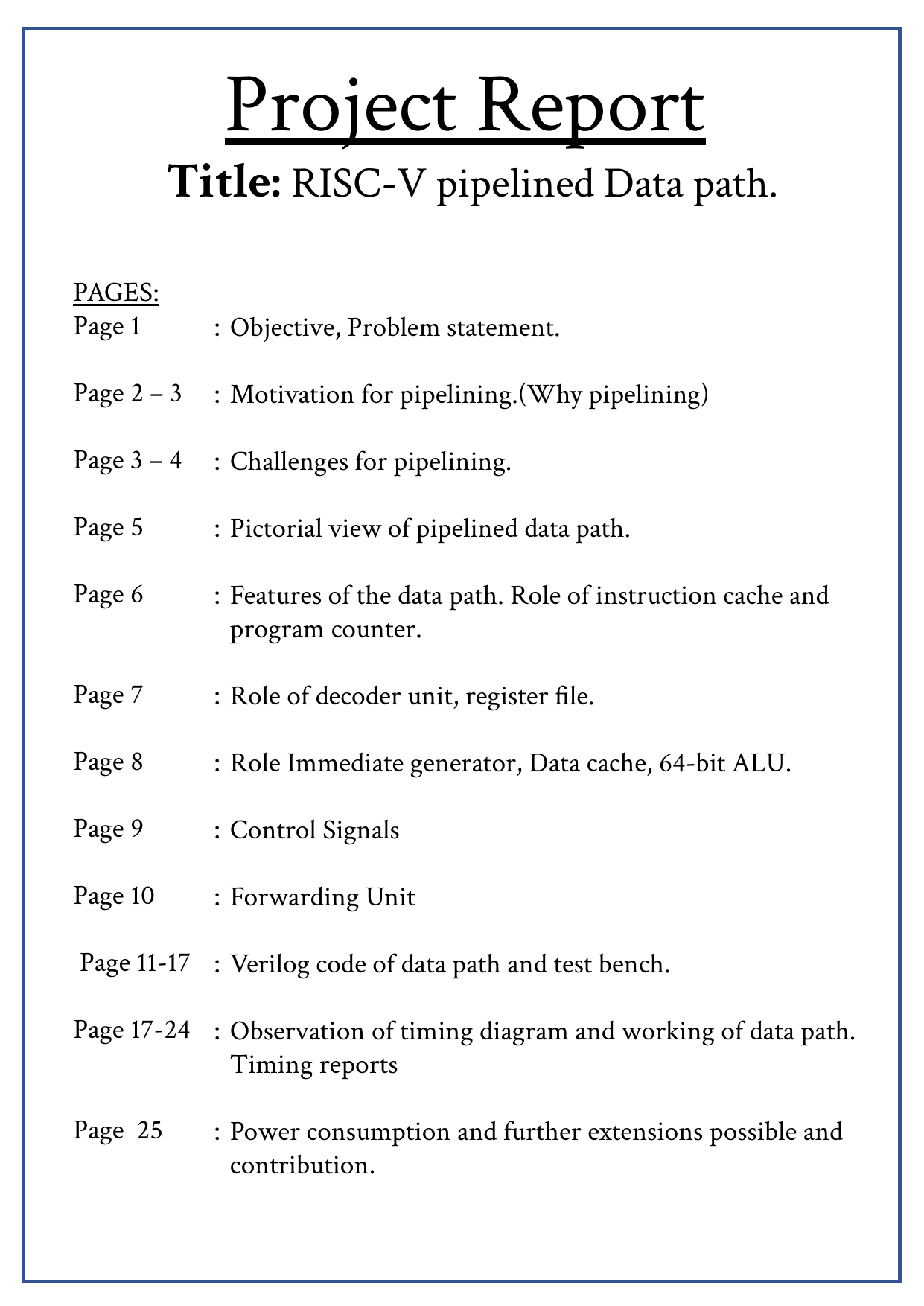

Project Report
Title: RISC-V pipelined Data path.
PAGES:
Page 1

Page 2 – 3

Page 3 – 4

Page 5

Page 6

Page 7

Page 8

Page 9

Page 10

 Page 11-17

Page 17-24

Page  25
:

:

:

:

:

:

:

:

:

:

:

:
Objective, Problem statement.

Motivation for pipelining.(Why pipelining)

Challenges for pipelining.

Pictorial view of pipelined data path.

Features of the data path. Role of instruction cache and program counter.

Role of decoder unit, register file.

Role Immediate generator, Data cache, 64-bit ALU.

Control Signals

Forwarding Unit

Verilog code of data path and test bench.

Observation of timing diagram and working of data path. Timing reports

Power consumption and further extensions possible and contribution.